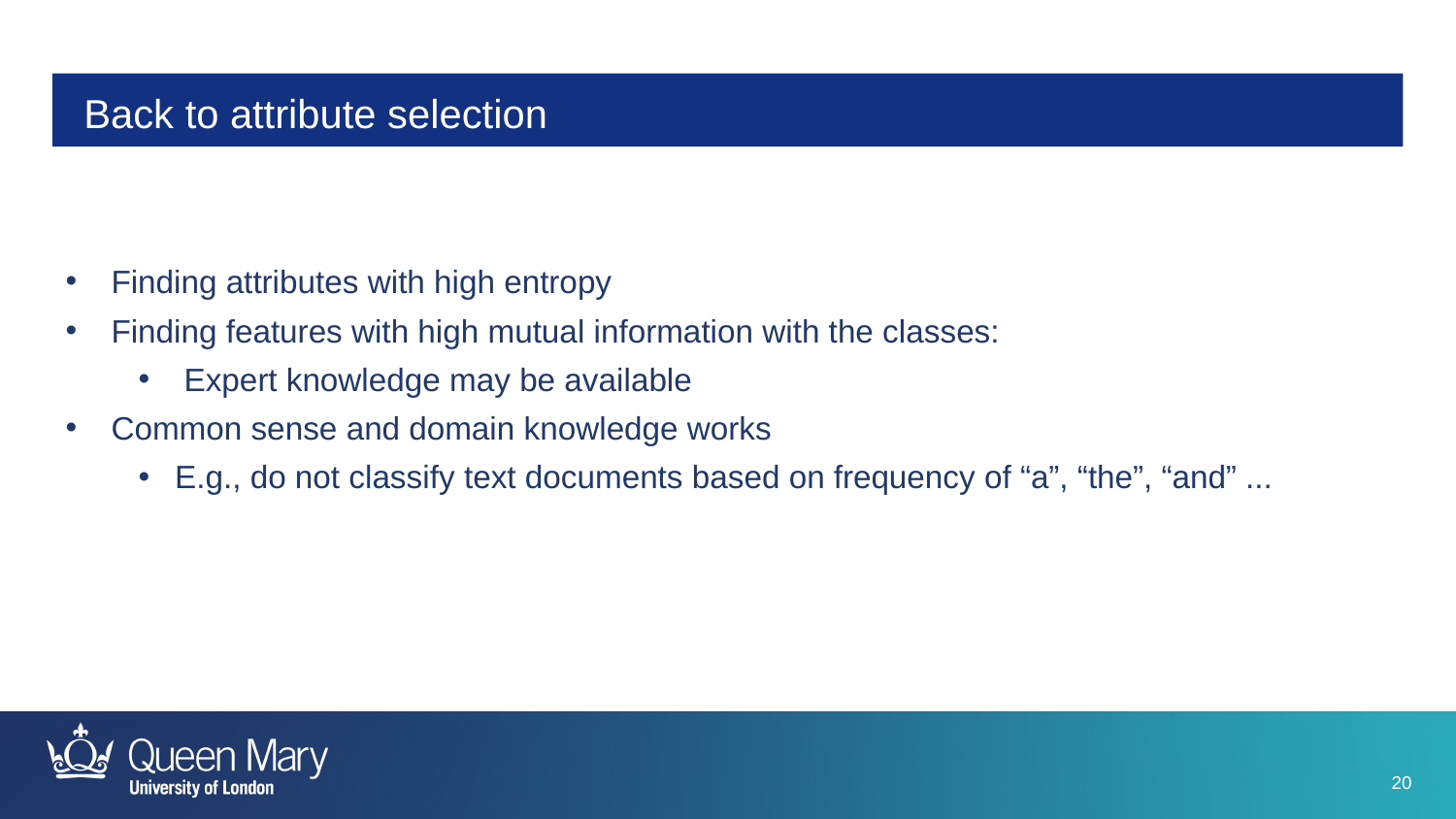

# Back to attribute selection
Finding attributes with high entropy
Finding features with high mutual information with the classes:
Expert knowledge may be available
Common sense and domain knowledge works
E.g., do not classify text documents based on frequency of “a”, “the”, “and” ...